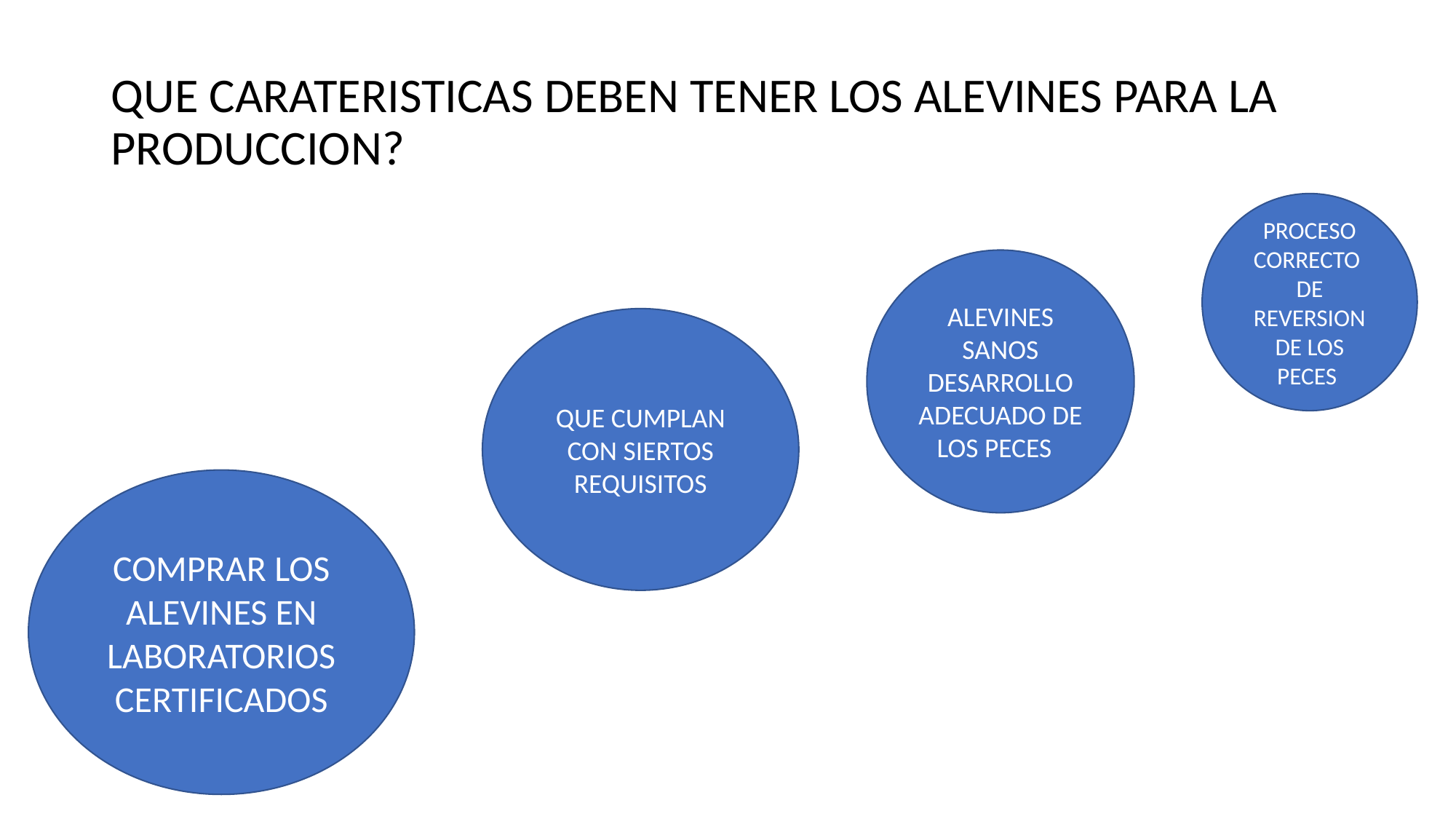

# QUE CARATERISTICAS DEBEN TENER LOS ALEVINES PARA LA PRODUCCION?
PROCESO CORRECTO  DE REVERSION DE LOS PECES
ALEVINES SANOS DESARROLLO ADECUADO DE LOS PECES
QUE CUMPLAN CON SIERTOS REQUISITOS
COMPRAR LOS ALEVINES EN LABORATORIOS CERTIFICADOS